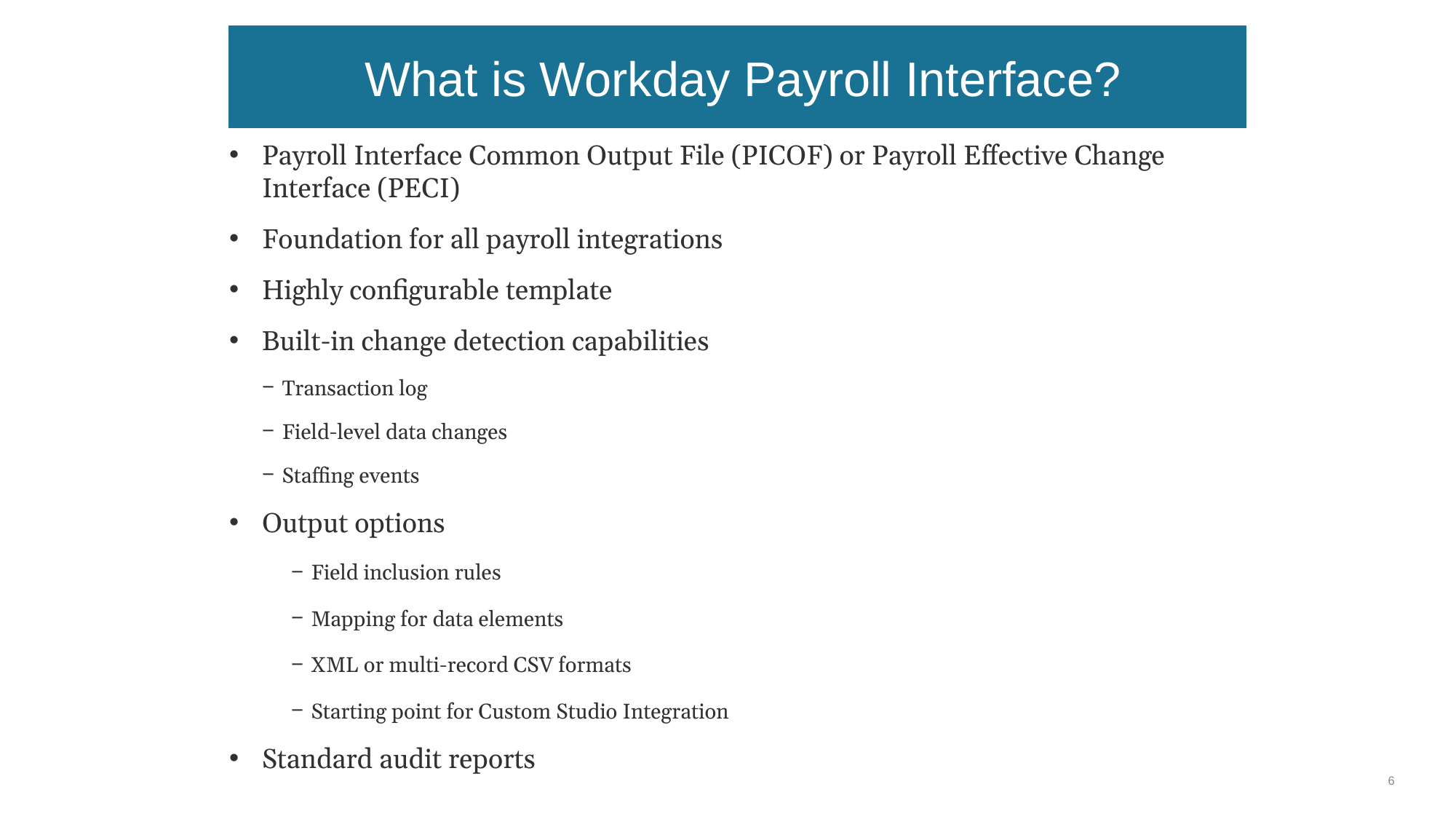

What is Workday Payroll Interface?
Payroll Interface Common Output File (PICOF) or Payroll Effective Change Interface (PECI)
Foundation for all payroll integrations
Highly configurable template
Built-in change detection capabilities
Transaction log
Field-level data changes
Staffing events
Output options
Field inclusion rules
Mapping for data elements
XML or multi-record CSV formats
Starting point for Custom Studio Integration
Standard audit reports
6
6